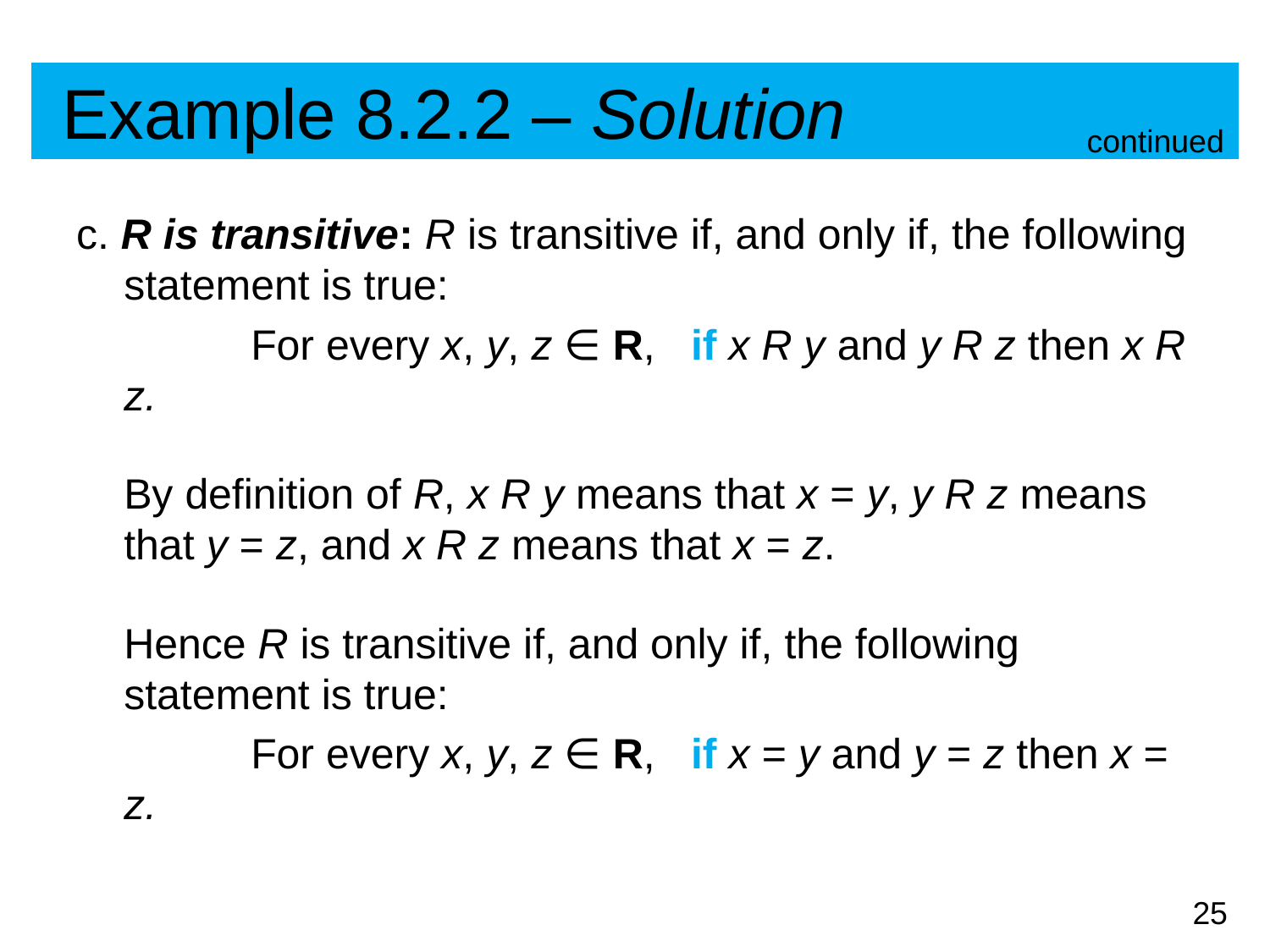

# Example 8.2.2 – Solution
continued
c. R is transitive: R is transitive if, and only if, the following statement is true:
		For every x, y, z ∈ R,   if x R y and y R z then x R z.

	By definition of R, x R y means that x = y, y R z means that y = z, and x R z means that x = z.

	Hence R is transitive if, and only if, the following statement is true:
		For every x, y, z ∈ R,   if x = y and y = z then x = z.